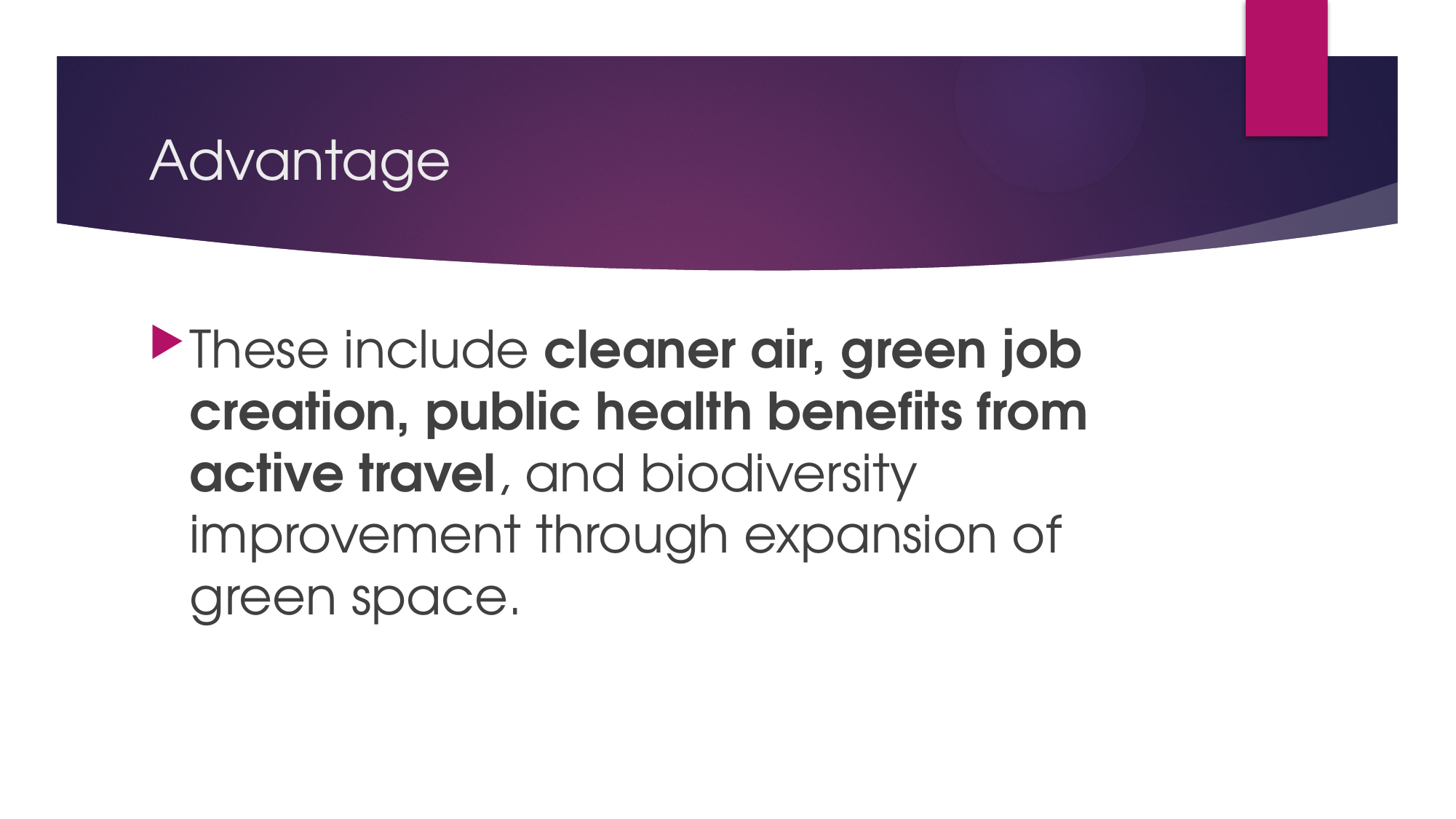

# Advantage
These include cleaner air, green job creation, public health benefits from active travel, and biodiversity improvement through expansion of green space.